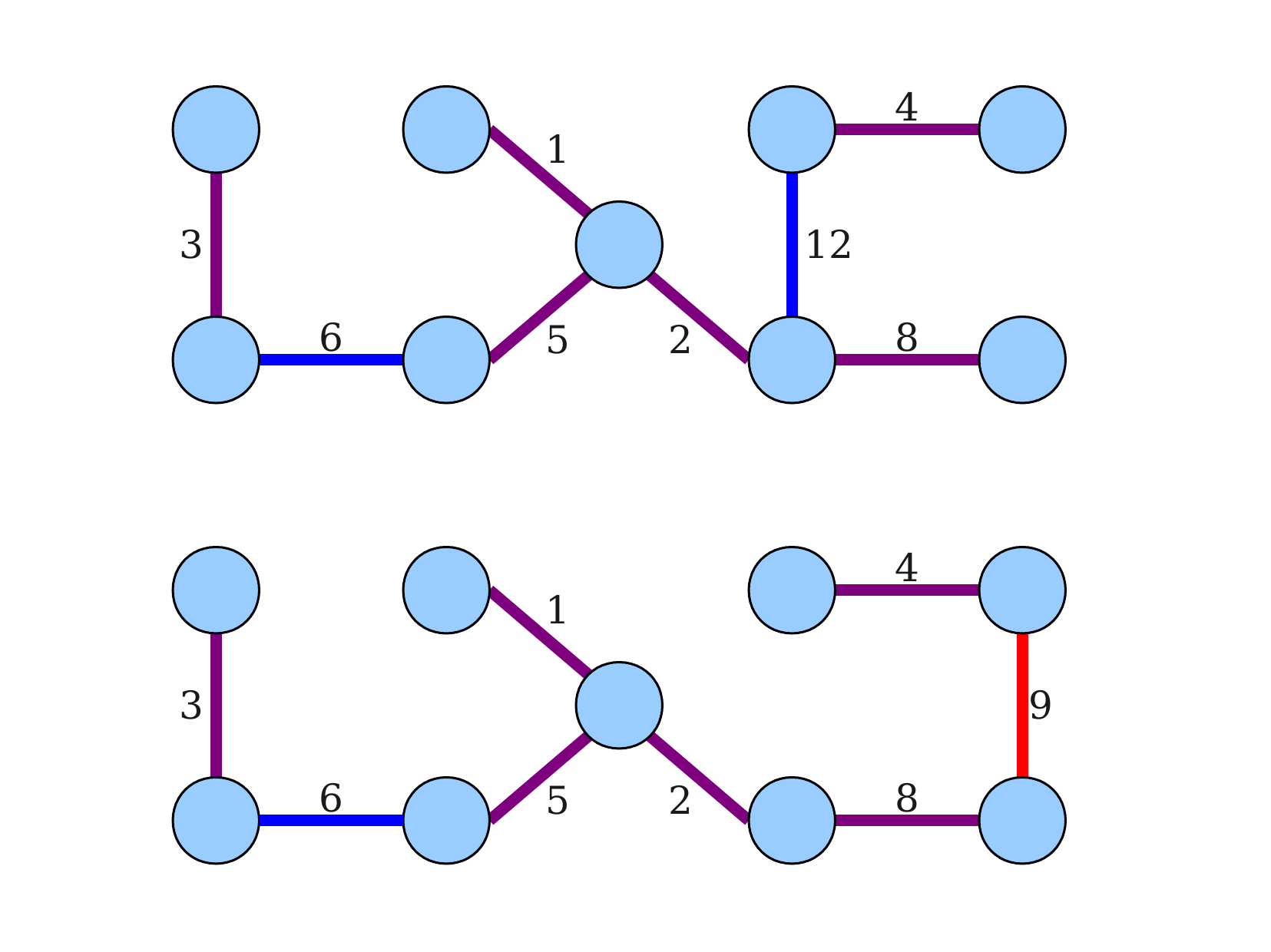

4

1

3
12

6
8
5
2

4

1

3
9

6
8
5
2